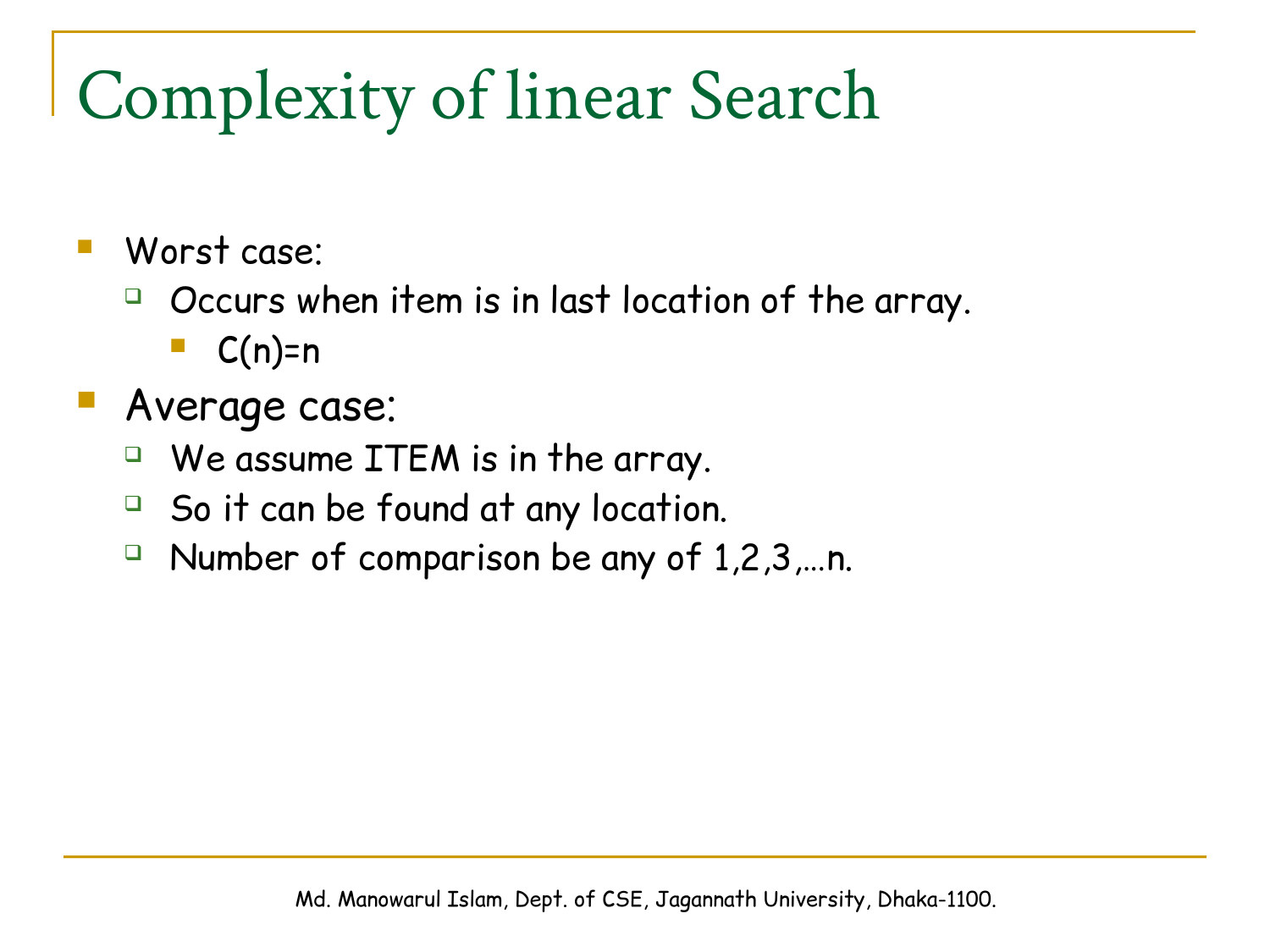

# Complexity of linear Search
Worst case:
Occurs when item is in last location of the array.
C(n)=n
Average case:
We assume ITEM is in the array.
So it can be found at any location.
Number of comparison be any of 1,2,3,…n.